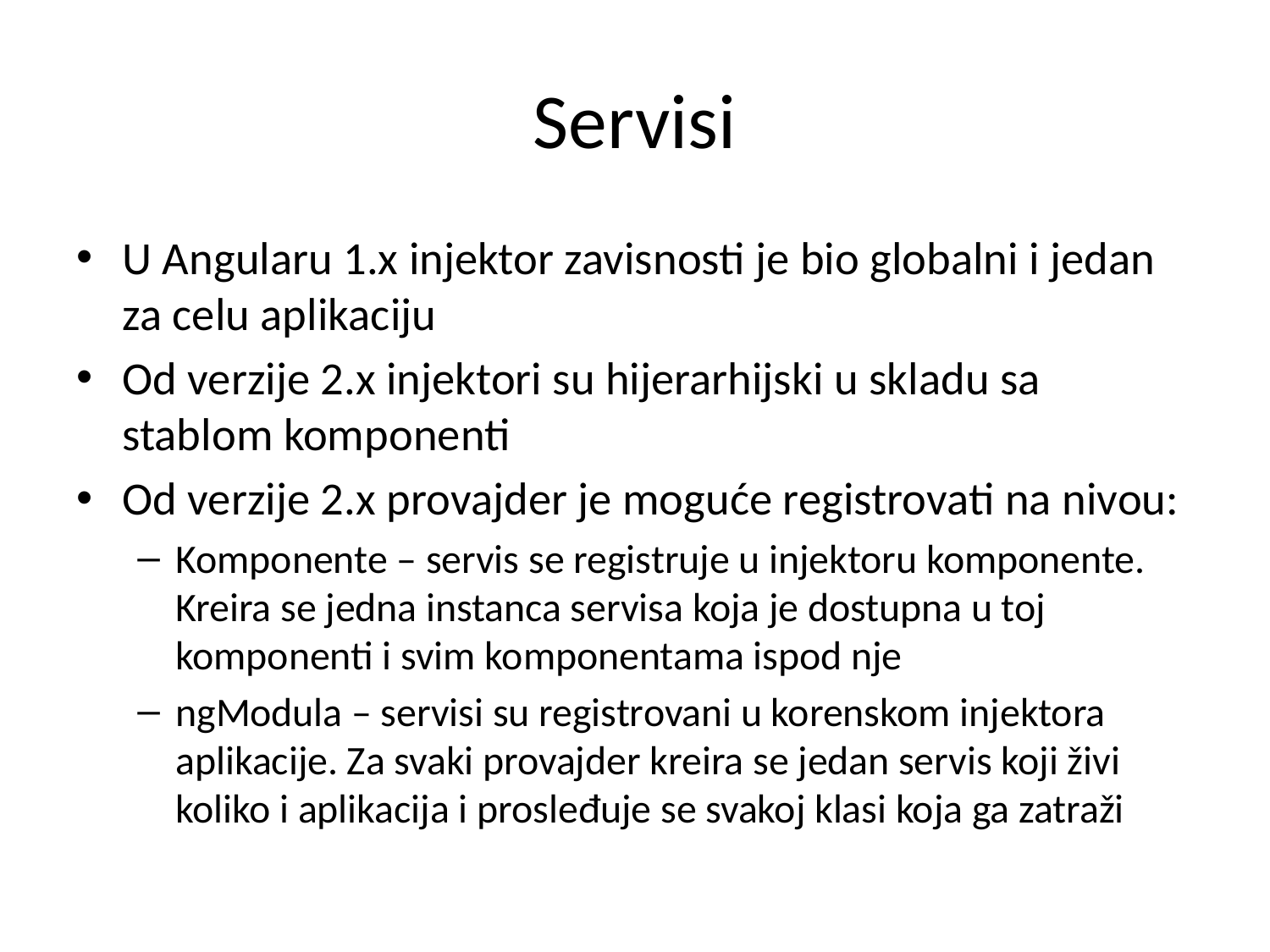

# Servisi
U Angularu 1.x injektor zavisnosti je bio globalni i jedan za celu aplikaciju
Od verzije 2.x injektori su hijerarhijski u skladu sa stablom komponenti
Od verzije 2.x provajder je moguće registrovati na nivou:
Komponente – servis se registruje u injektoru komponente. Kreira se jedna instanca servisa koja je dostupna u toj komponenti i svim komponentama ispod nje
ngModula – servisi su registrovani u korenskom injektora aplikacije. Za svaki provajder kreira se jedan servis koji živi koliko i aplikacija i prosleđuje se svakoj klasi koja ga zatraži